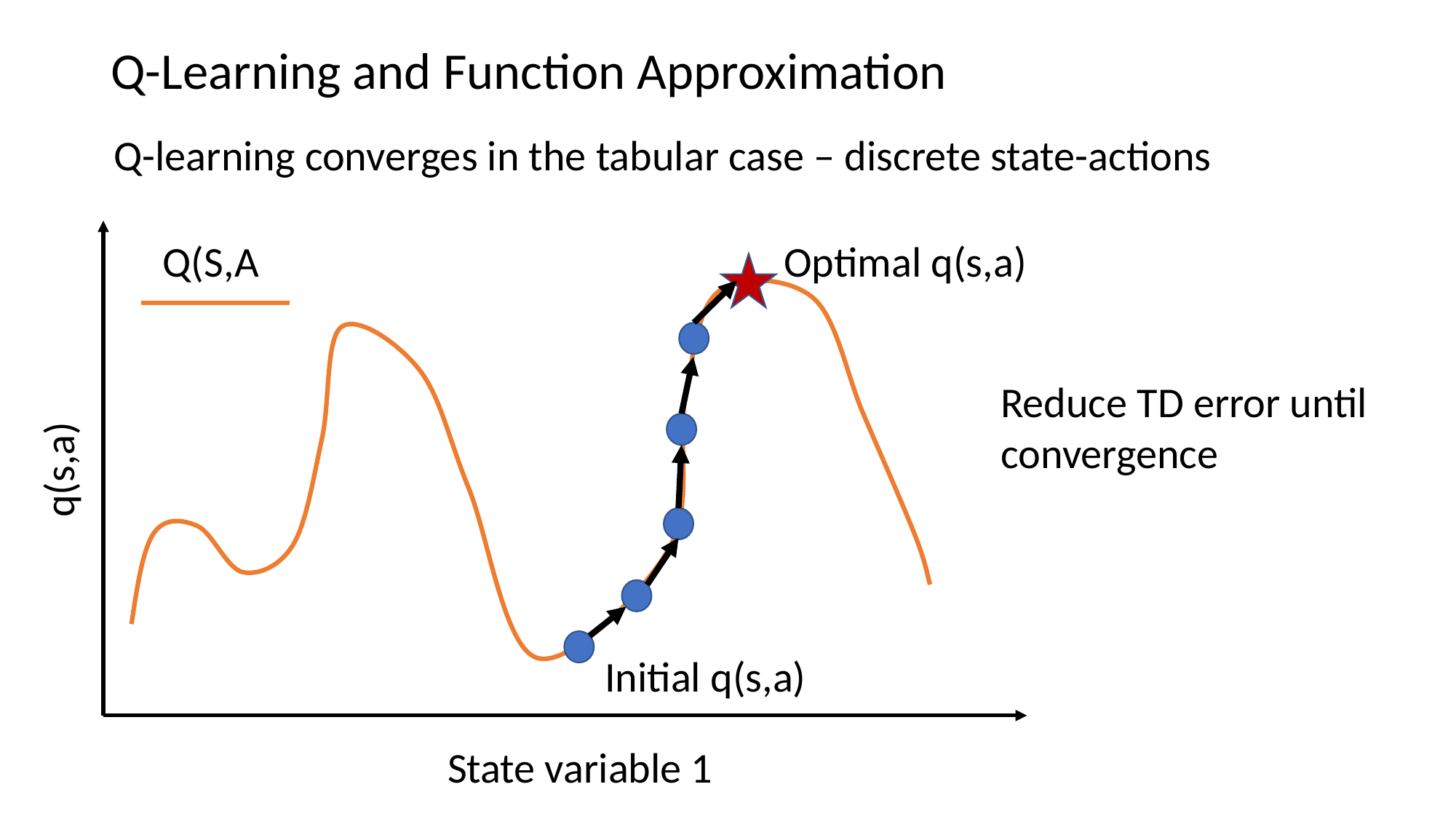

# Q-Learning and Function Approximation
Q-learning converges in the tabular case – discrete state-actions
Q(S,A
Optimal q(s,a)

Reduce TD error until convergence

q(s,a)

Initial q(s,a)
State variable 1